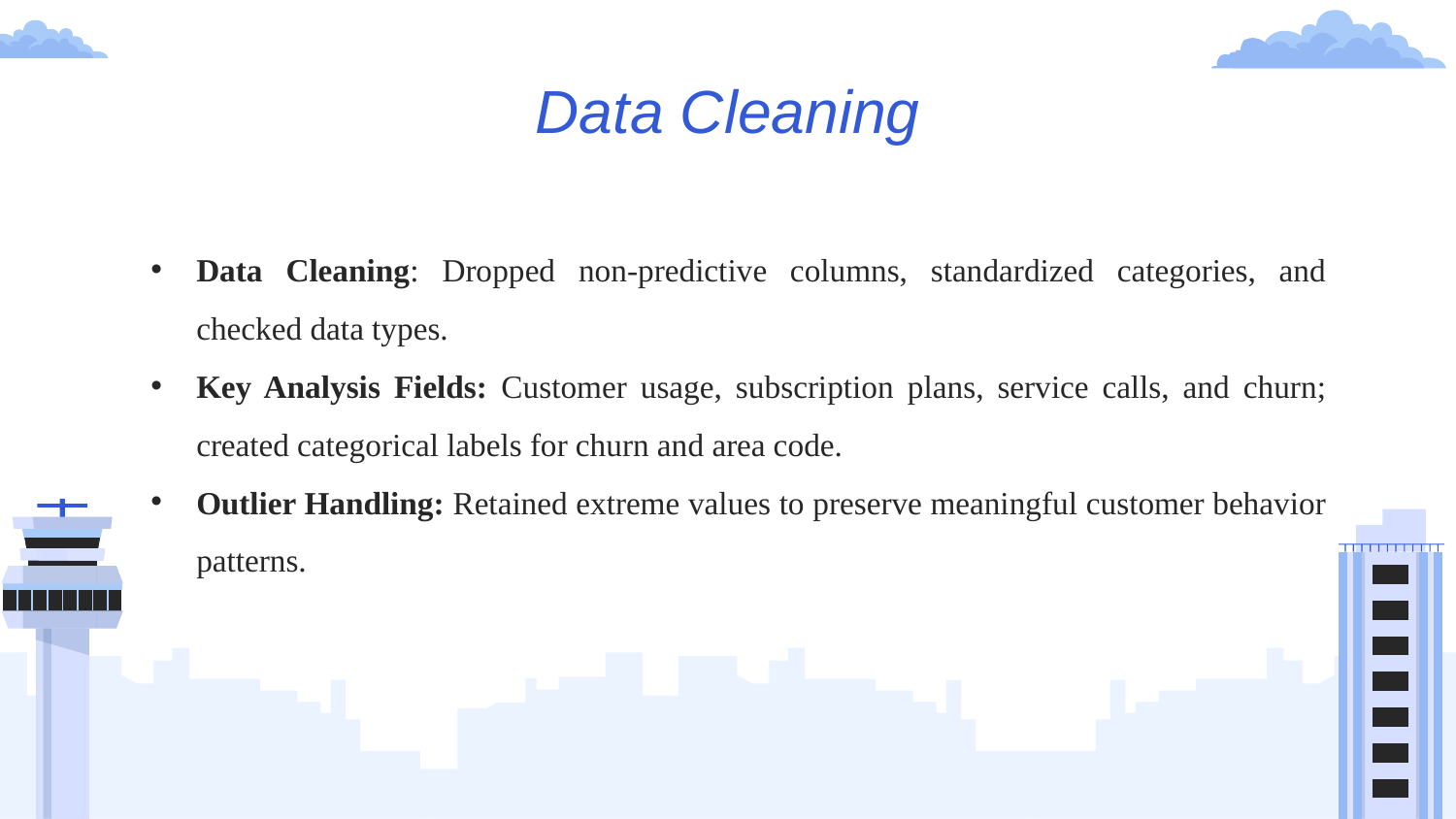

Data Cleaning

Data Cleaning: Dropped non-predictive columns, standardized categories, and checked data types.
Key Analysis Fields: Customer usage, subscription plans, service calls, and churn; created categorical labels for churn and area code.
Outlier Handling: Retained extreme values to preserve meaningful customer behavior patterns.